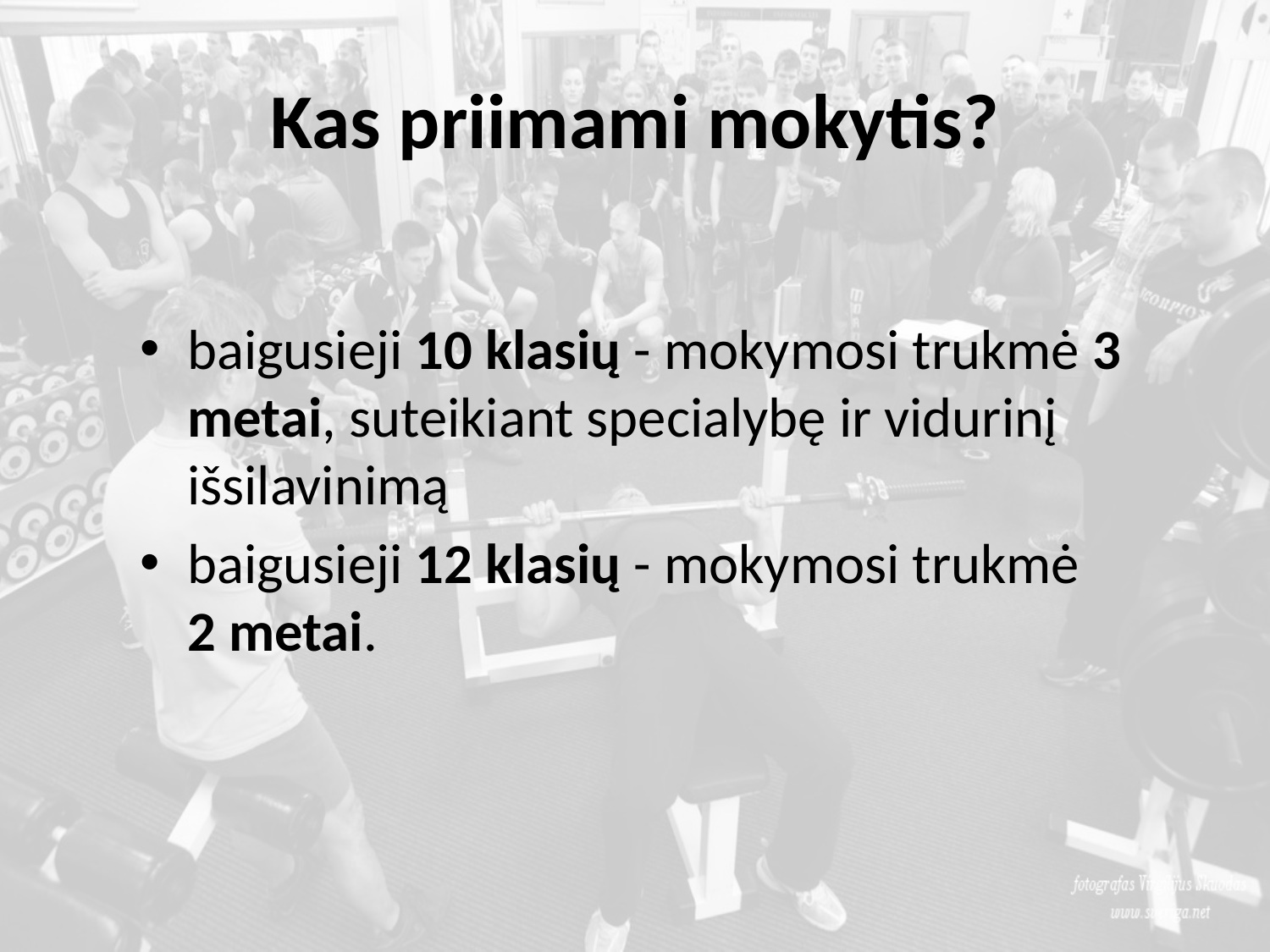

# Kas priimami mokytis?
baigusieji 10 klasių - mokymosi trukmė 3 metai, suteikiant specialybę ir vidurinį išsilavinimą
baigusieji 12 klasių - mokymosi trukmė 2 metai.